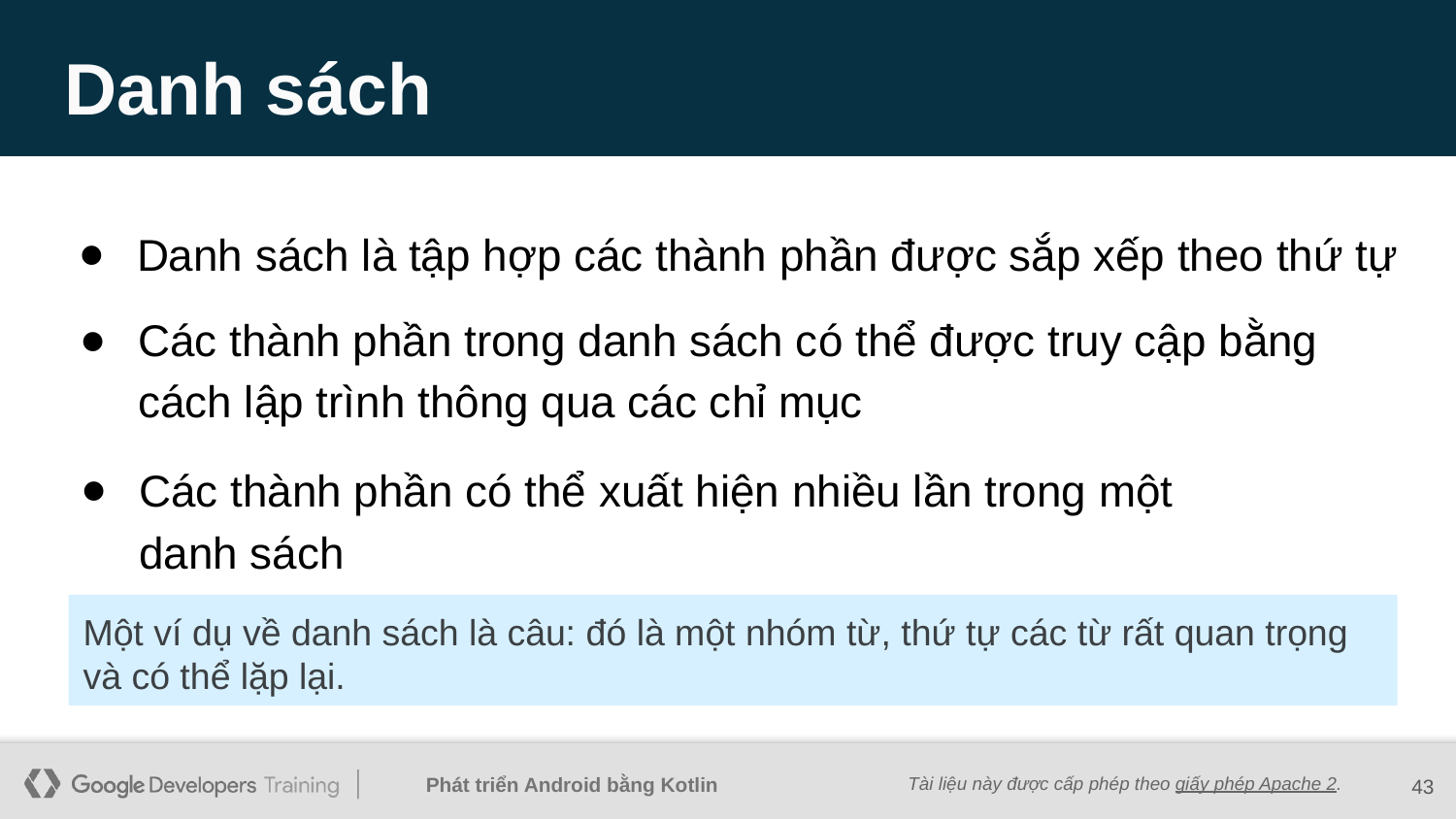

# Danh sách
Danh sách là tập hợp các thành phần được sắp xếp theo thứ tự

Các thành phần trong danh sách có thể được truy cập bằng cách lập trình thông qua các chỉ mục
Các thành phần có thể xuất hiện nhiều lần trong một danh sách
Một ví dụ về danh sách là câu: đó là một nhóm từ, thứ tự các từ rất quan trọng và có thể lặp lại.
43